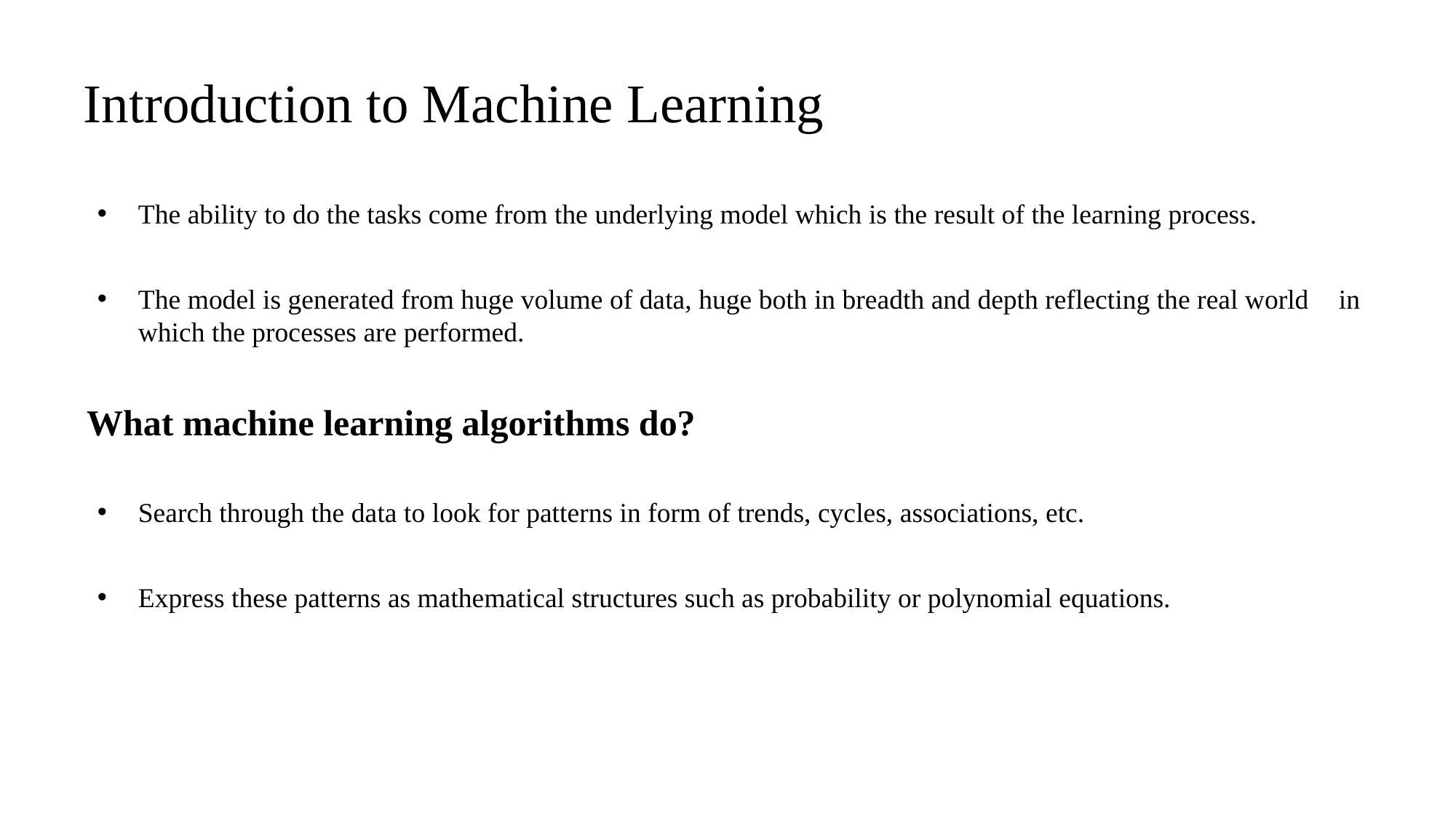

# Introduction to Machine Learning
The ability to do the tasks come from the underlying model which is the result of the learning process.

The model is generated from huge volume of data, huge both in breadth and depth reflecting the real world 	in which the processes are performed.

What machine learning algorithms do?

Search through the data to look for patterns in form of trends, cycles, associations, etc.

Express these patterns as mathematical structures such as probability or polynomial equations.